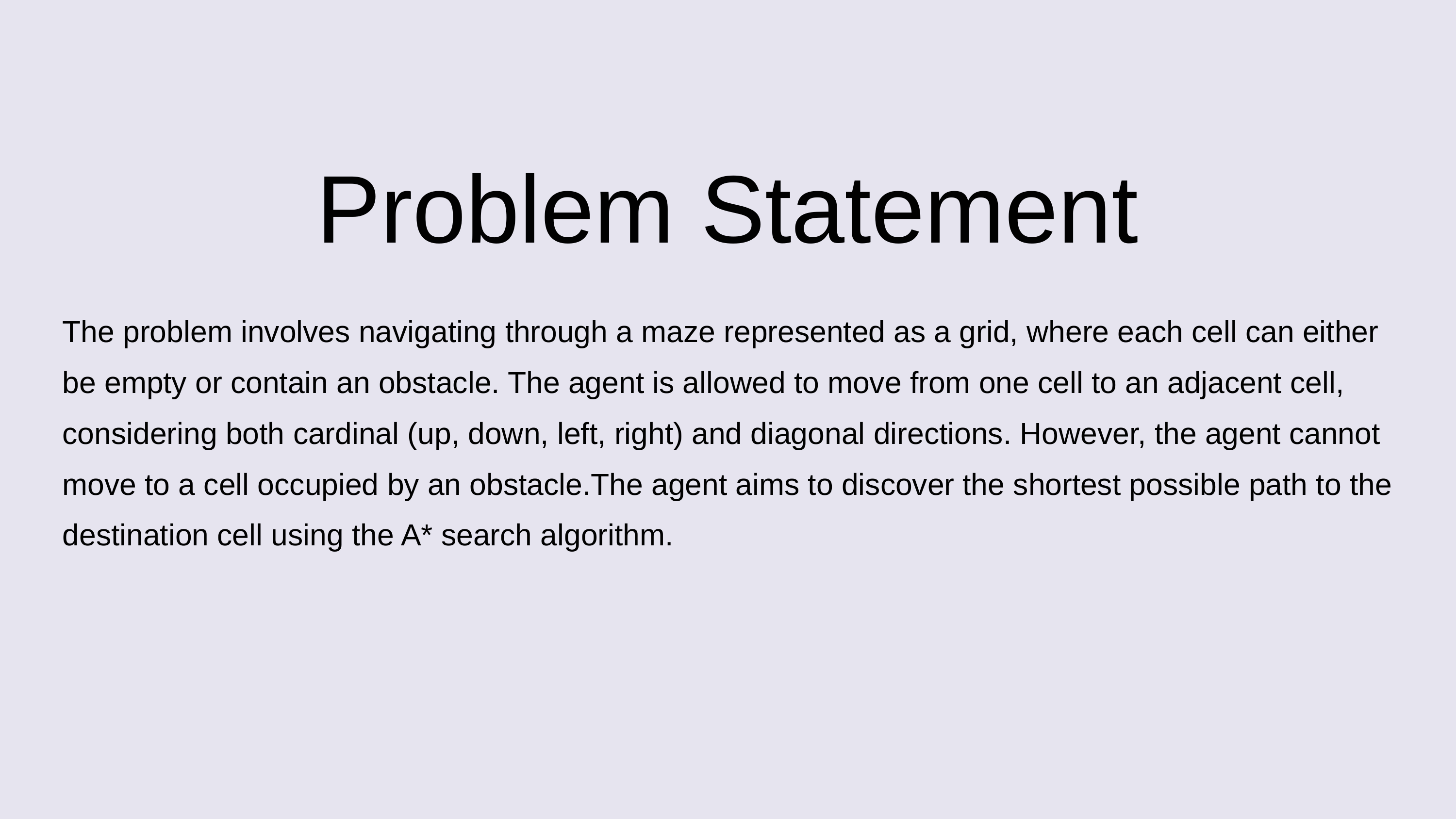

Problem Statement
The problem involves navigating through a maze represented as a grid, where each cell can either be empty or contain an obstacle. The agent is allowed to move from one cell to an adjacent cell, considering both cardinal (up, down, left, right) and diagonal directions. However, the agent cannot move to a cell occupied by an obstacle.The agent aims to discover the shortest possible path to the destination cell using the A* search algorithm.